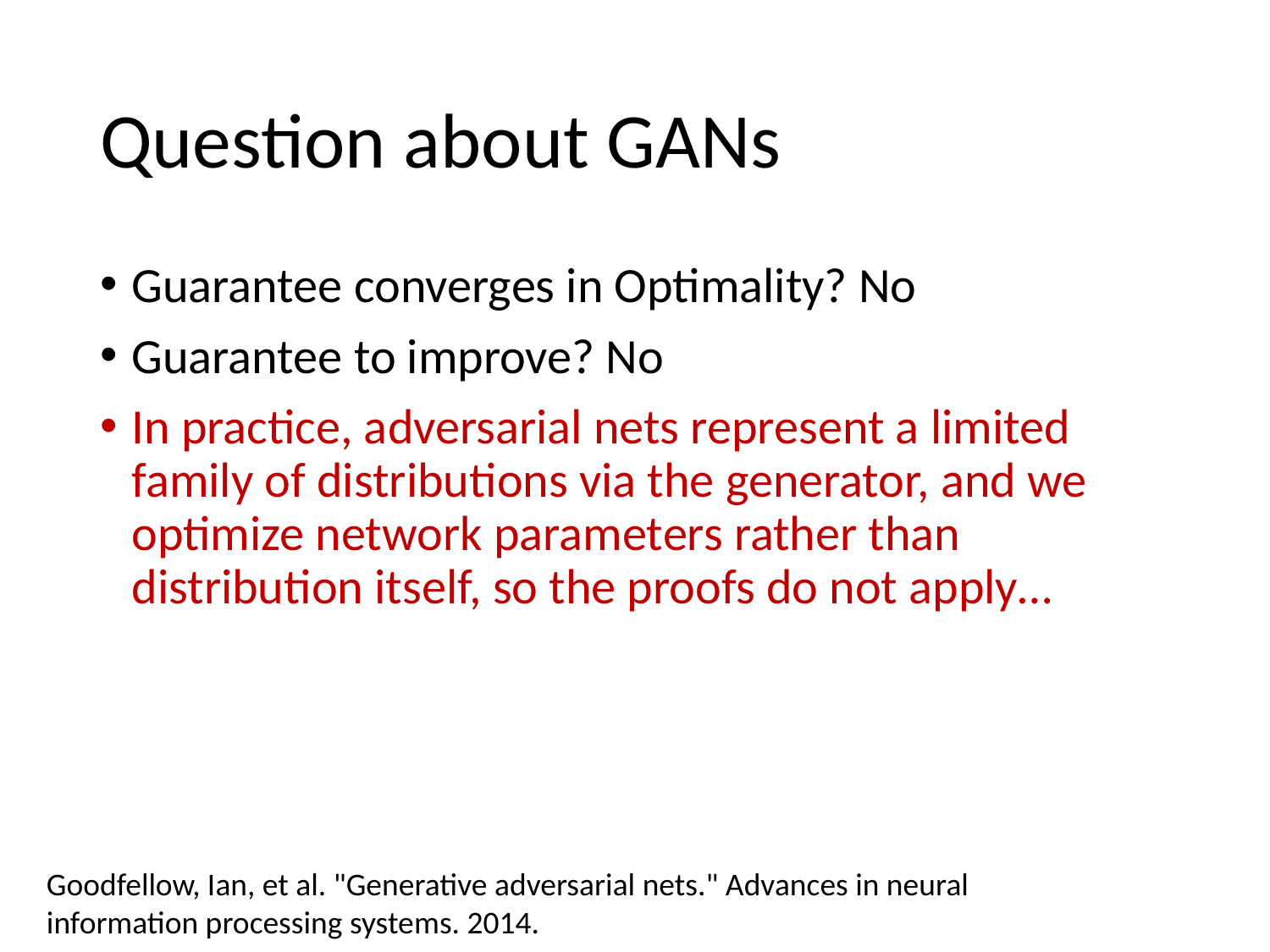

# Question about GANs
Guarantee converges in Optimality? No
Guarantee to improve? No
In practice, adversarial nets represent a limited family of distributions via the generator, and we optimize network parameters rather than distribution itself, so the proofs do not apply…
Goodfellow, Ian, et al. "Generative adversarial nets." Advances in neural information processing systems. 2014.